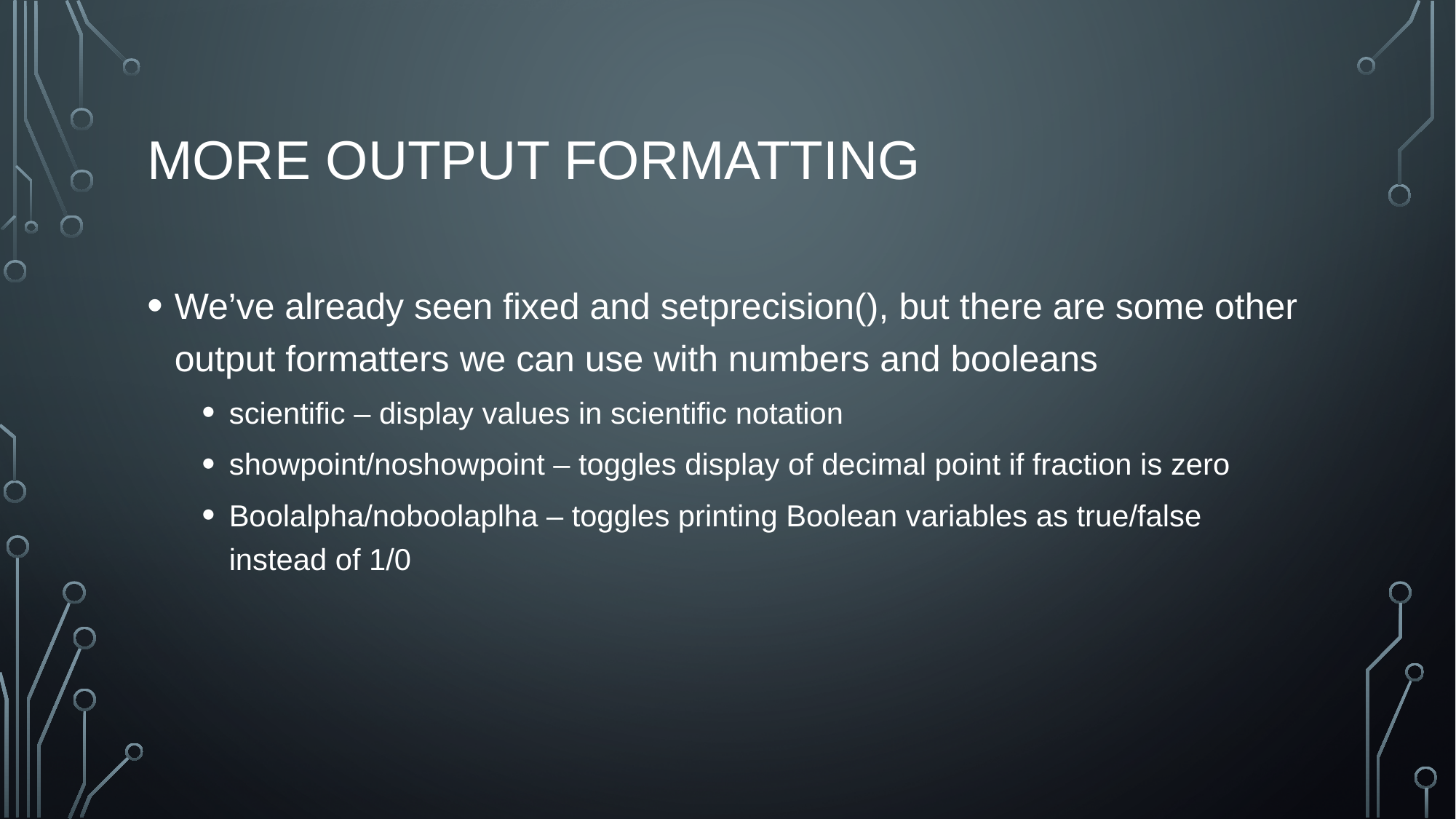

# More Output Formatting
We’ve already seen fixed and setprecision(), but there are some other output formatters we can use with numbers and booleans
scientific – display values in scientific notation
showpoint/noshowpoint – toggles display of decimal point if fraction is zero
Boolalpha/noboolaplha – toggles printing Boolean variables as true/false instead of 1/0